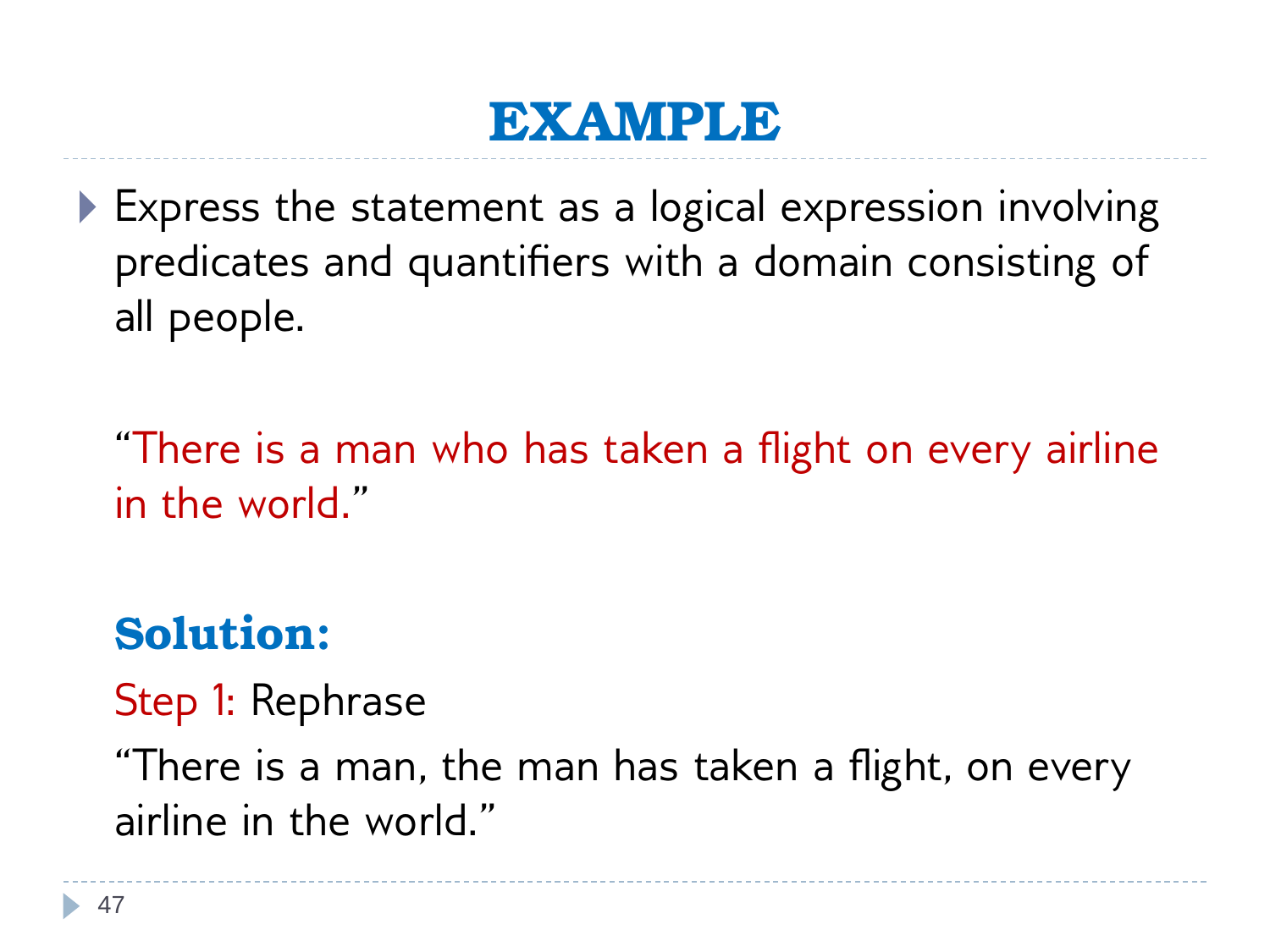

# EXAMPLE
Express the statement as a logical expression involving predicates and quantifiers with a domain consisting of all people.

	“There is a man who has taken a flight on every airline in the world.”

	Solution:
	Step 1: Rephrase
	“There is a man, the man has taken a flight, on every airline in the world.”

47